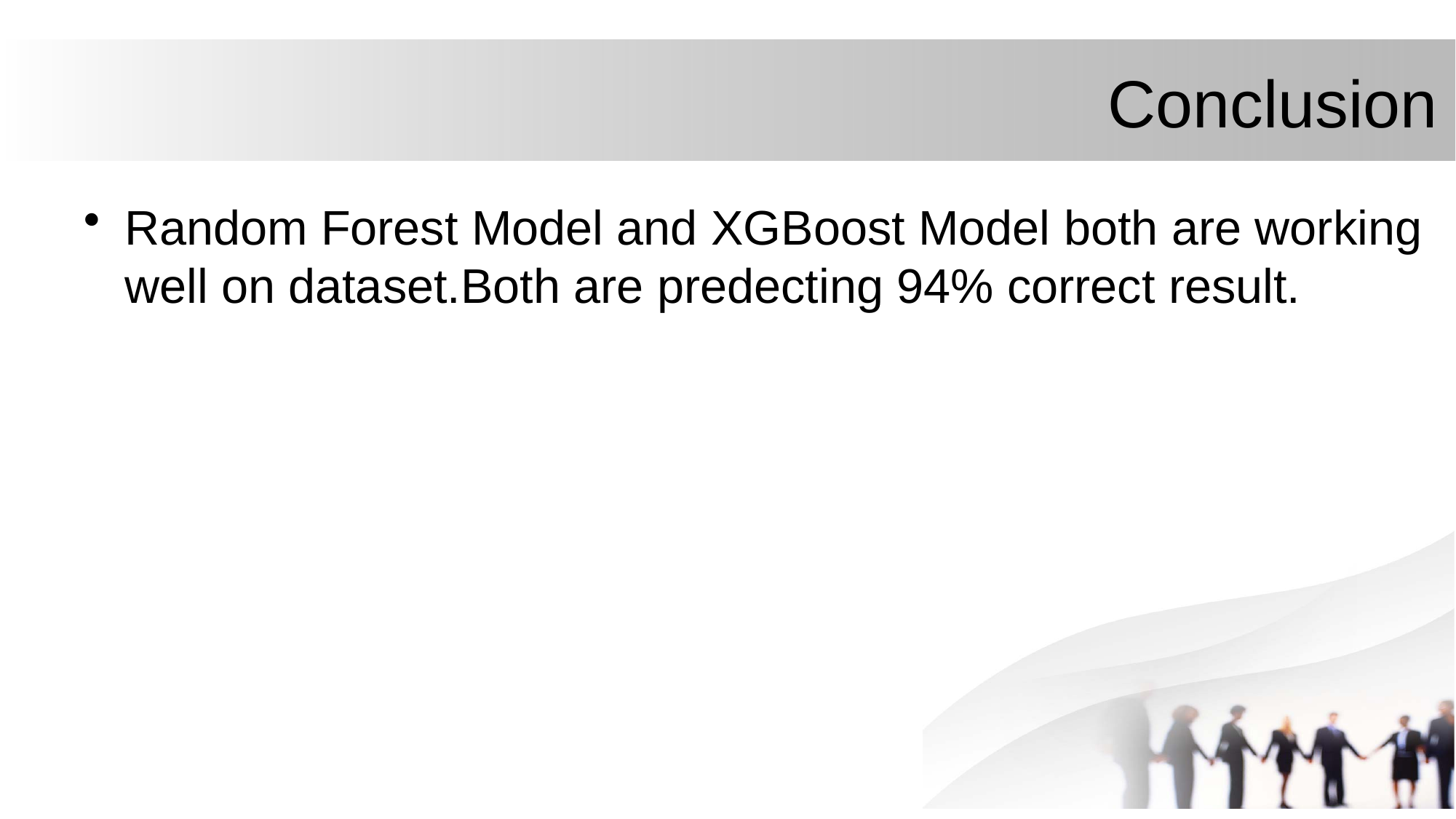

# Conclusion
Random Forest Model and XGBoost Model both are working well on dataset.Both are predecting 94% correct result.